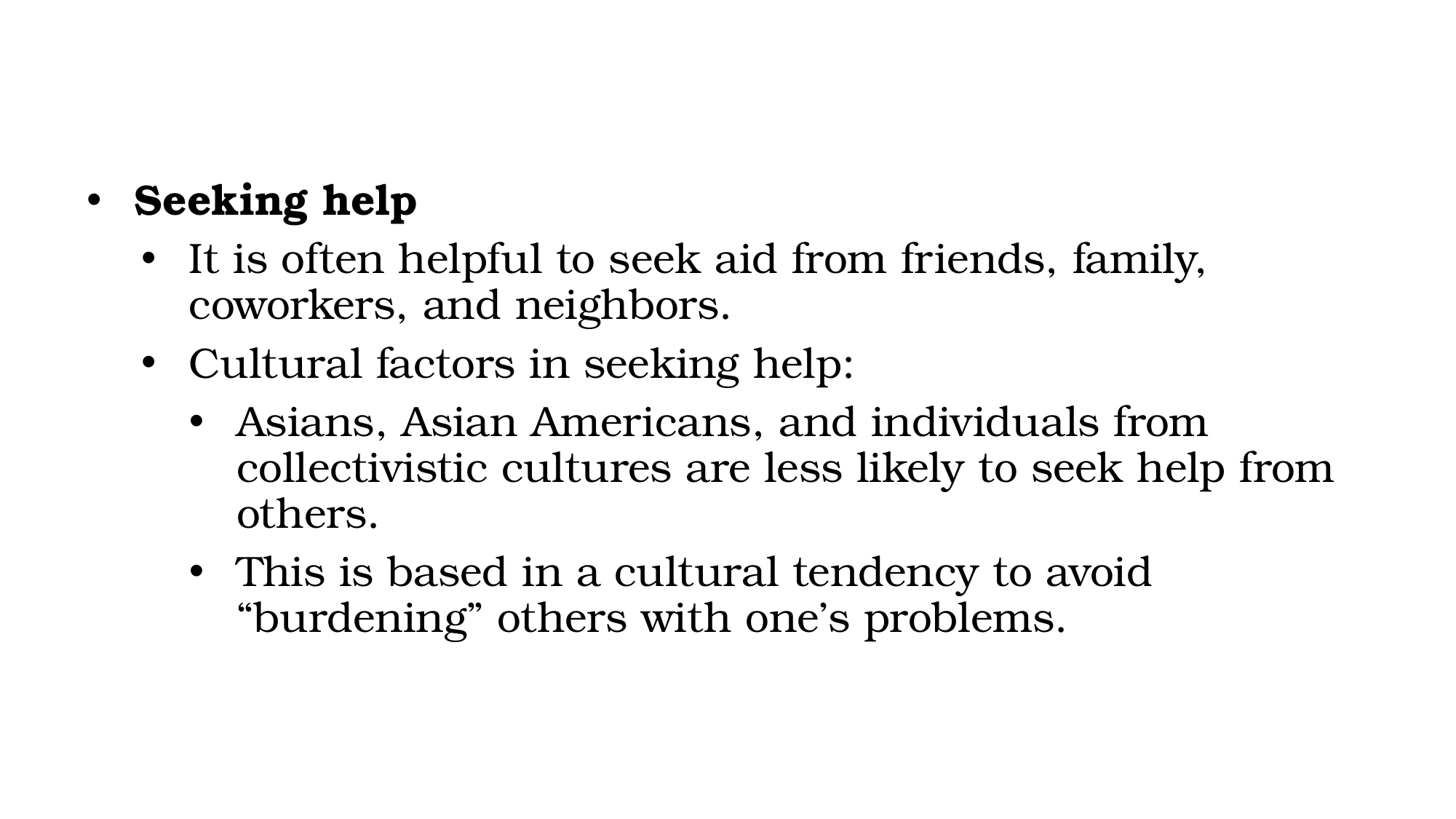

Seeking help
It is often helpful to seek aid from friends, family, coworkers, and neighbors.
Cultural factors in seeking help:
Asians, Asian Americans, and individuals from collectivistic cultures are less likely to seek help from others.
This is based in a cultural tendency to avoid “burdening” others with one’s problems.